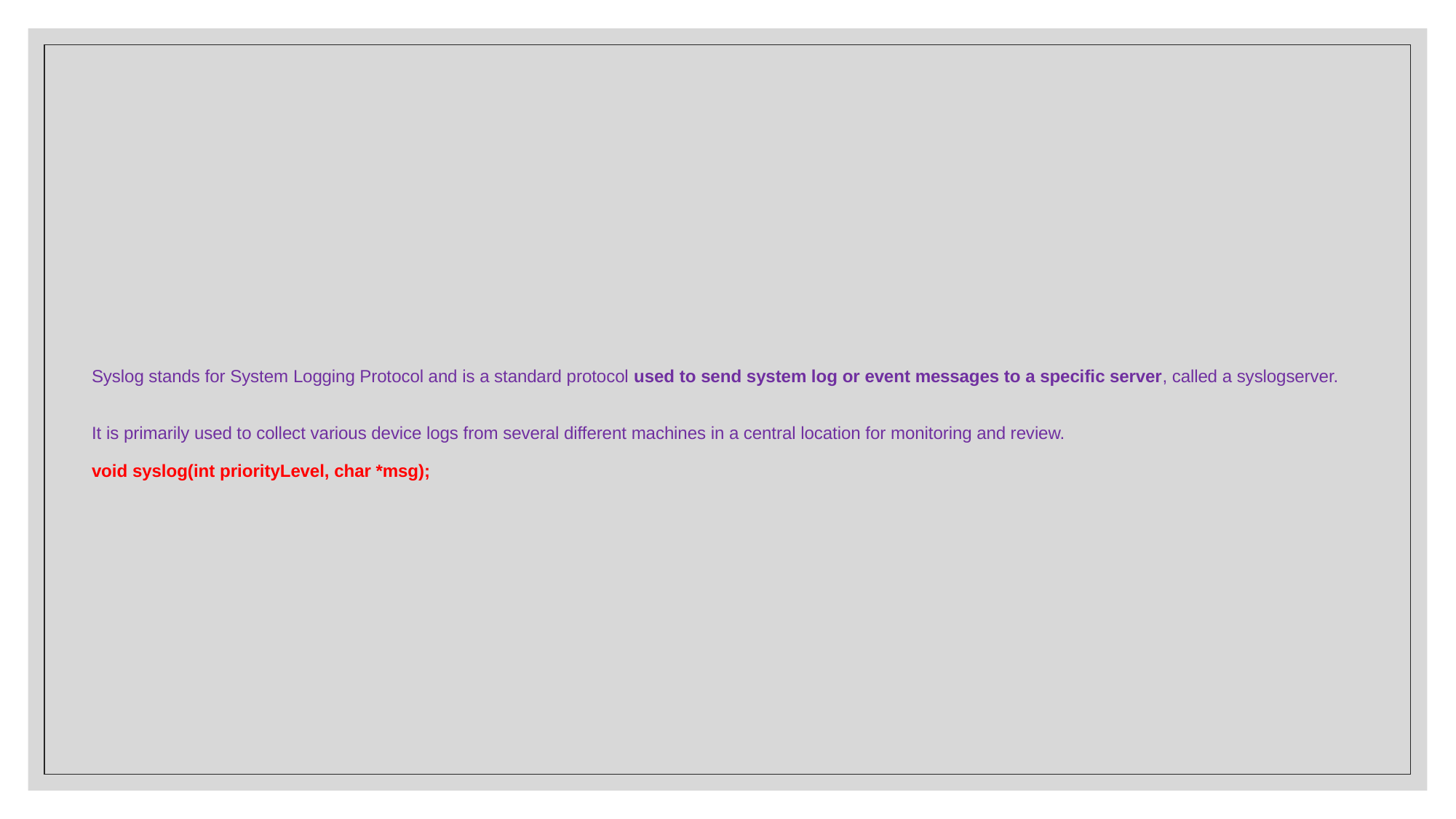

# Syslog stands for System Logging Protocol and is a standard protocol used to send system log or event messages to a specific server, called a syslogserver. It is primarily used to collect various device logs from several different machines in a central location for monitoring and review. void syslog(int priorityLevel, char *msg);